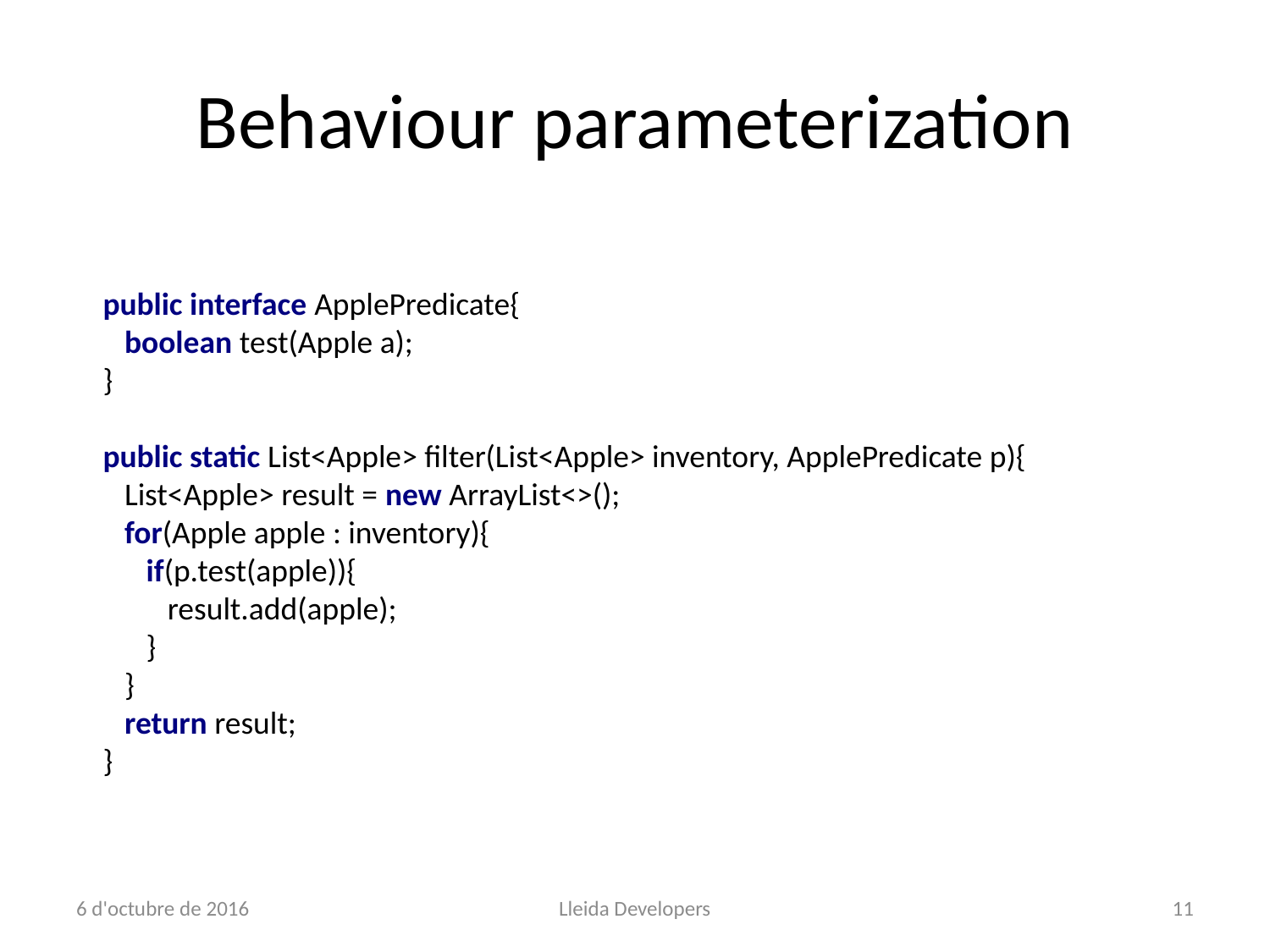

# Behaviour parameterization
public interface ApplePredicate{
   boolean test(Apple a);
}

public static List<Apple> filter(List<Apple> inventory, ApplePredicate p){
   List<Apple> result = new ArrayList<>();
   for(Apple apple : inventory){
      if(p.test(apple)){
         result.add(apple);
      }
   }
   return result;
}
6 d'octubre de 2016
Lleida Developers
11